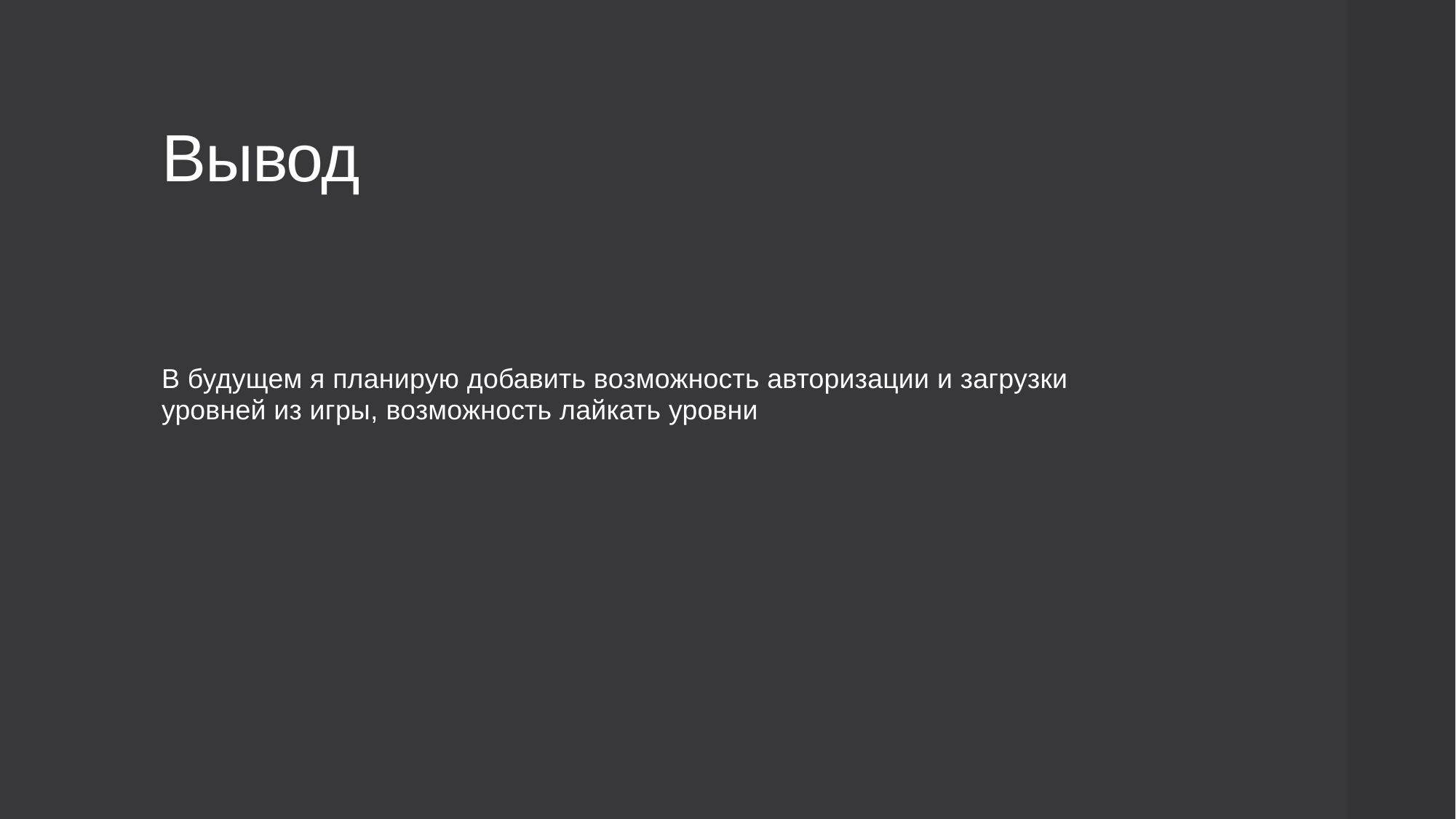

# Вывод
В будущем я планирую добавить возможность авторизации и загрузки уровней из игры, возможность лайкать уровни